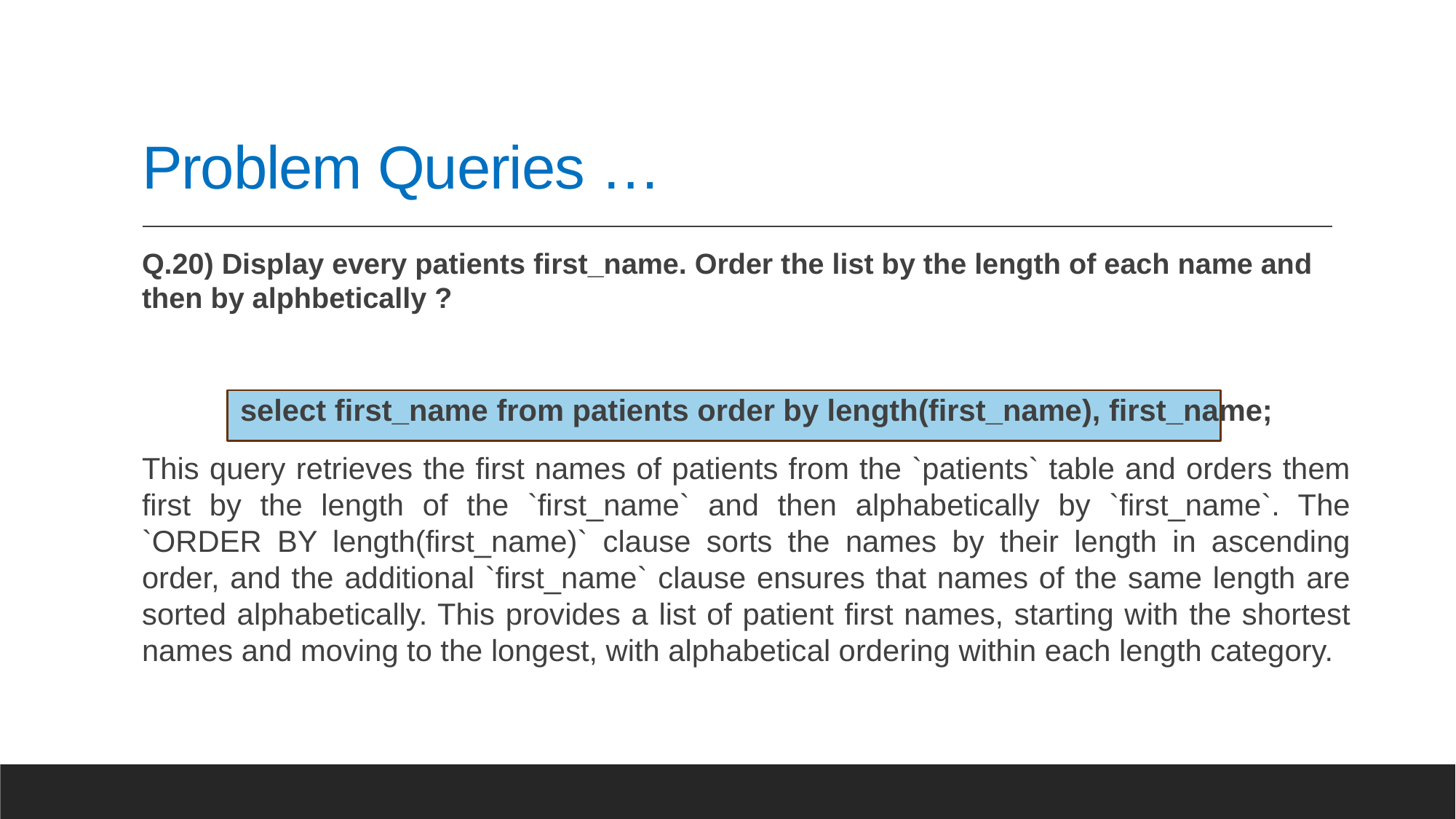

# Problem Queries …
Q.20) Display every patients first_name. Order the list by the length of each name and then by alphbetically ?

 	select first_name from patients order by length(first_name), first_name;
This query retrieves the first names of patients from the `patients` table and orders them first by the length of the `first_name` and then alphabetically by `first_name`. The `ORDER BY length(first_name)` clause sorts the names by their length in ascending order, and the additional `first_name` clause ensures that names of the same length are sorted alphabetically. This provides a list of patient first names, starting with the shortest names and moving to the longest, with alphabetical ordering within each length category.